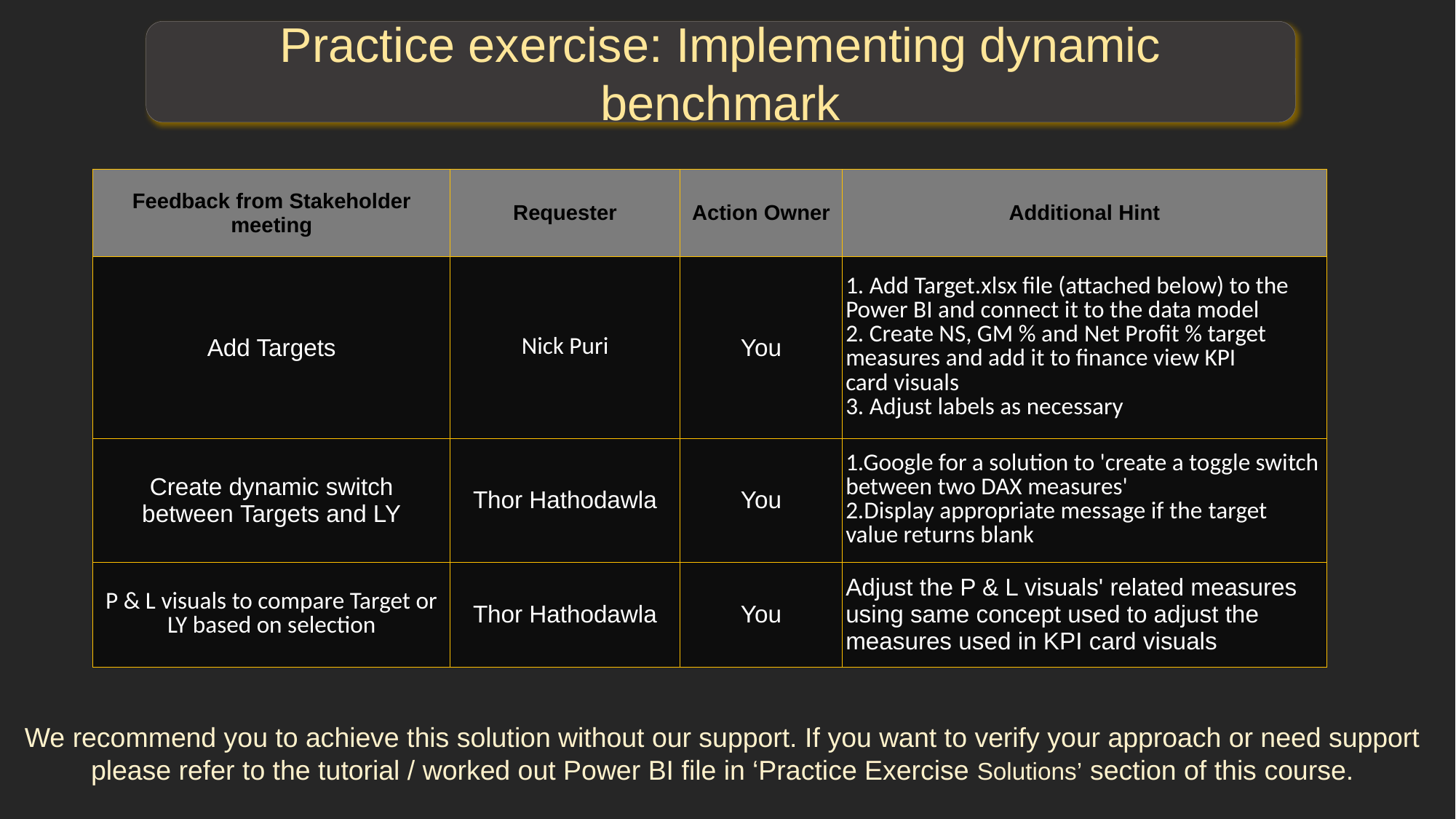

Practice exercise: Implementing dynamic benchmark
| Feedback from Stakeholder meeting | Requester | Action Owner | Additional Hint |
| --- | --- | --- | --- |
| Add Targets | Nick Puri | You | 1. Add Target.xlsx file (attached below) to the Power BI and connect it to the data model 2. Create NS, GM % and Net Profit % target measures and add it to finance view KPI card visuals 3. Adjust labels as necessary |
| Create dynamic switch between Targets and LY | Thor Hathodawla | You | 1.Google for a solution to 'create a toggle switch between two DAX measures' 2.Display appropriate message if the target value returns blank |
| P & L visuals to compare Target or LY based on selection | Thor Hathodawla | You | Adjust the P & L visuals' related measures using same concept used to adjust the measures used in KPI card visuals |
We recommend you to achieve this solution without our support. If you want to verify your approach or need support please refer to the tutorial / worked out Power BI file in ‘Practice Exercise Solutions’ section of this course.